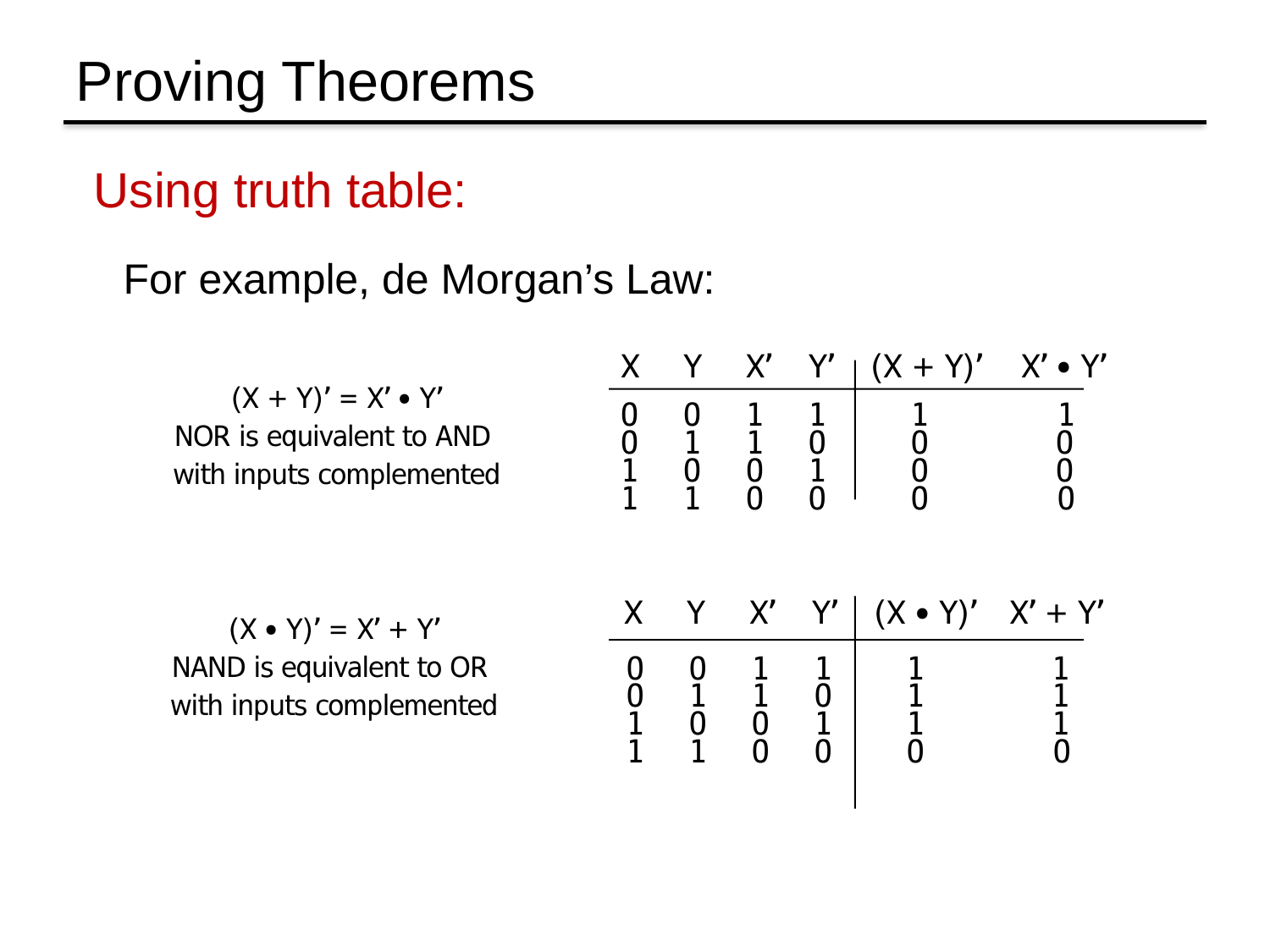

# Proving Theorems
Using truth table:

For example, de Morgan’s Law:
X	Y	X’	Y’	(X + Y)’    X’ • Y’

(X + Y)’ = X’ • Y’
NOR is equivalent to AND
with inputs complemented
0	0	1	1	    1             1
0	1	1	0	    0	      0
1	0	0	1	    0	      0
1	1	0	0	    0             0

X	Y	X’	Y’	(X • Y)’	 X’ + Y’

(X • Y)’ = X’ + Y’
NAND is equivalent to OR
with inputs complemented
0	0	1	1	   1 	     1
0	1	1	0	   1	     1
1	0	0	1	   1      	     1
1	1	0	0	   0             0